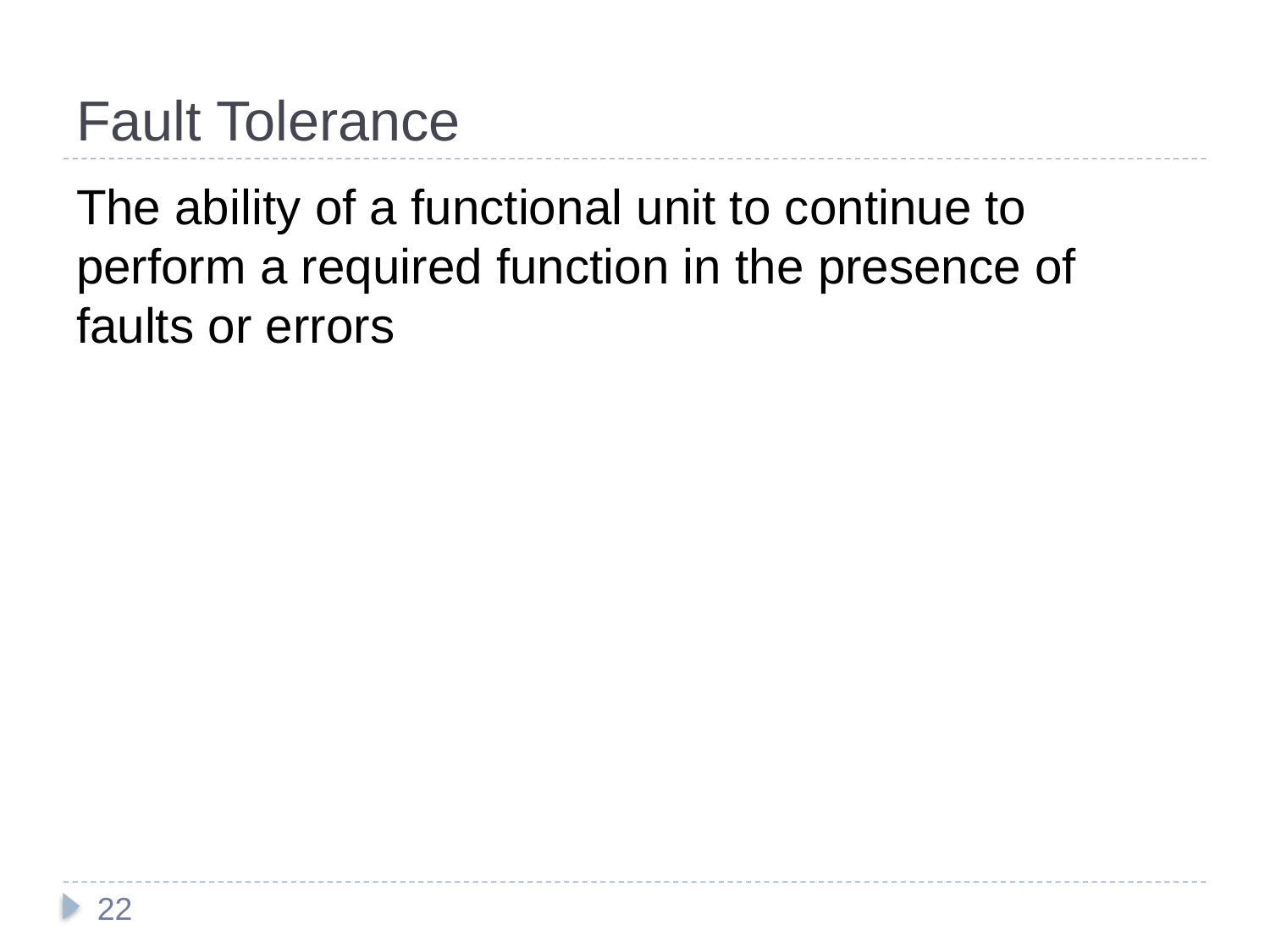

# Fault Tolerance
The ability of a functional unit to continue to perform a required function in the presence of faults or errors
22